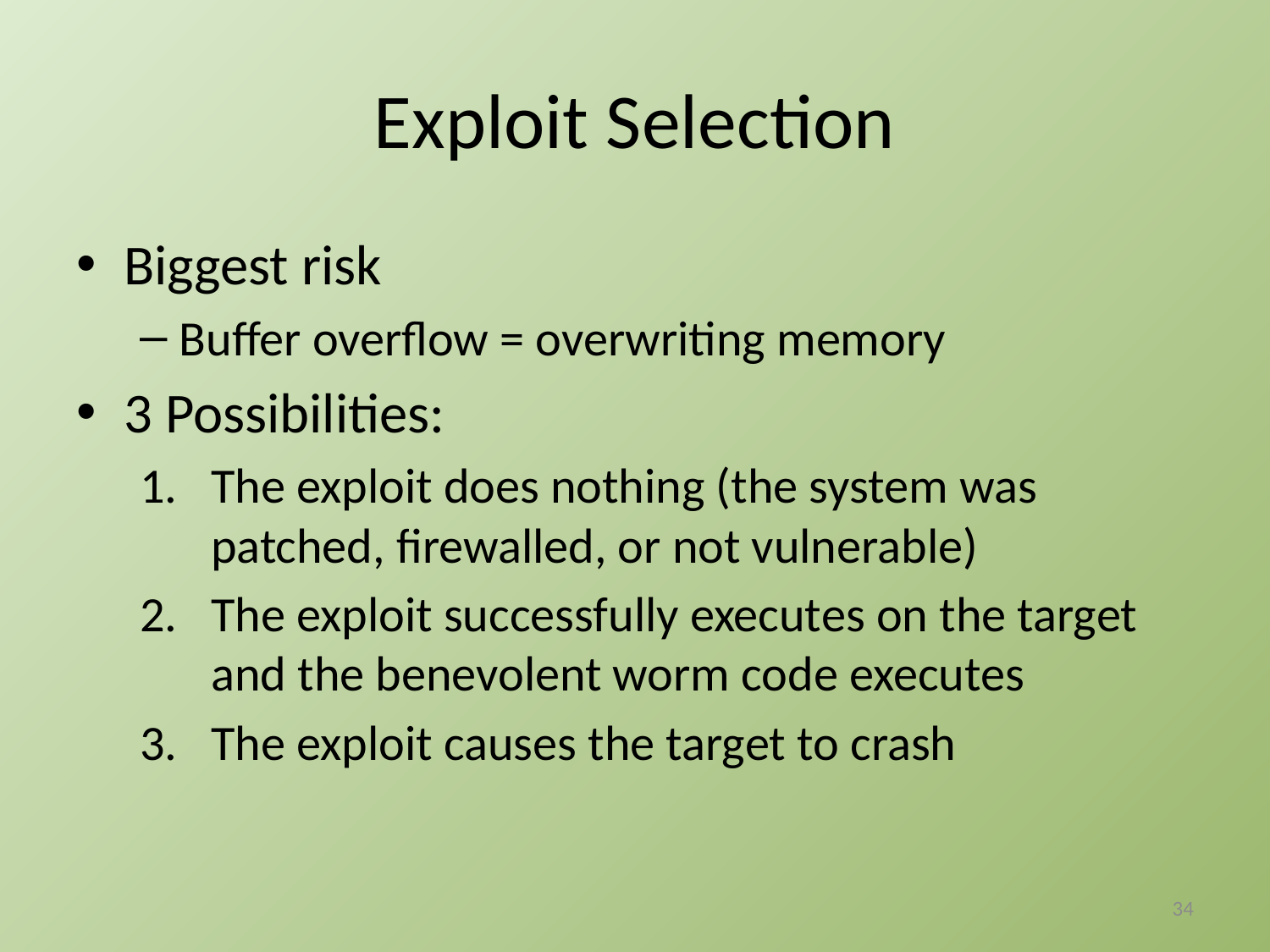

# Exploit Selection
Biggest risk
Buffer overflow = overwriting memory
3 Possibilities:
The exploit does nothing (the system was patched, firewalled, or not vulnerable)
The exploit successfully executes on the target and the benevolent worm code executes
The exploit causes the target to crash

34